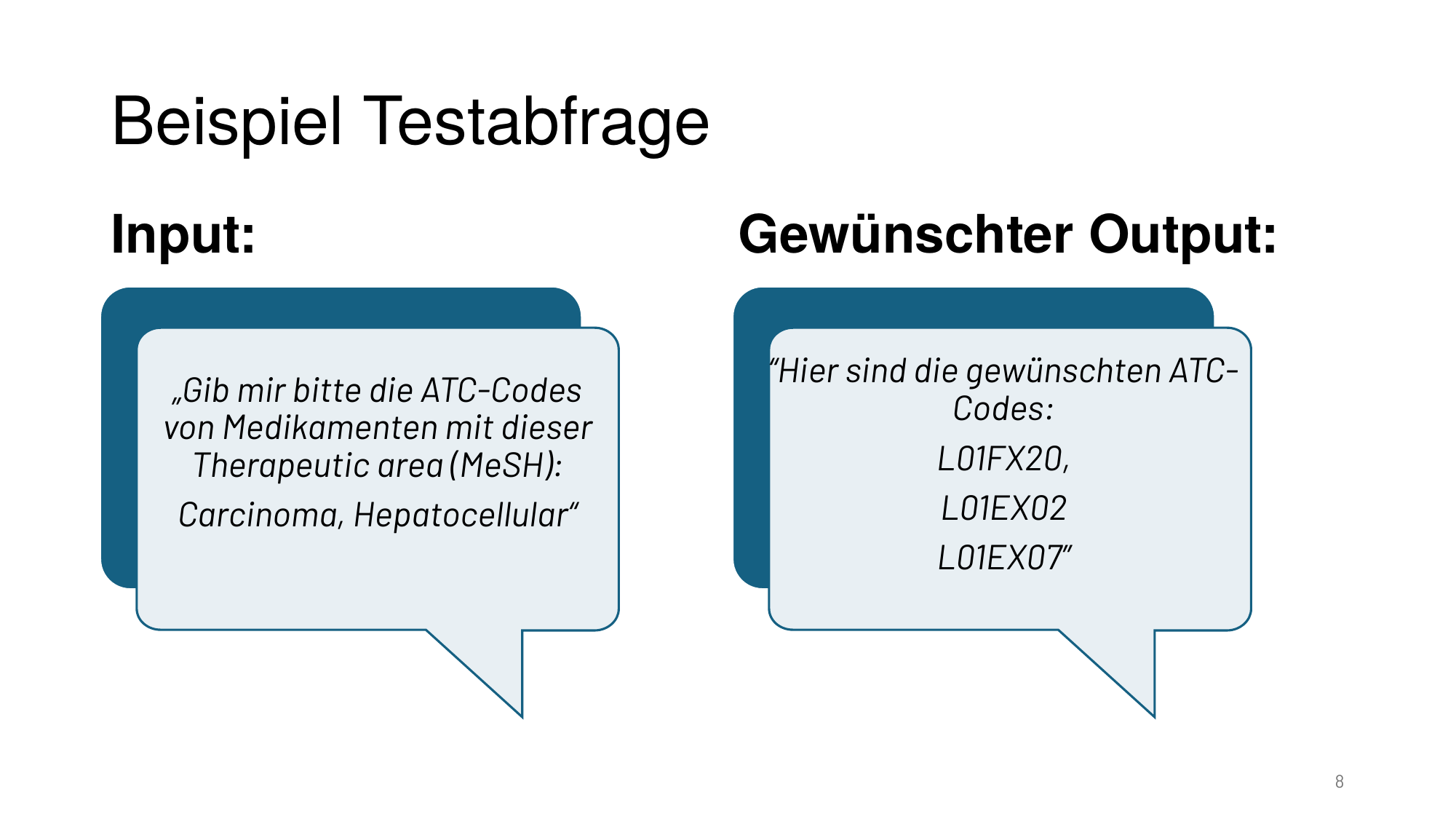

# Beispiel Testabfrage
Input:
Gewünschter Output:

“Hier sind die gewünschten ATC-Codes:
L01FX20,
L01EX02
L01EX07”
„Gib mir bitte die ATC-Codes von Medikamenten mit dieser Therapeutic area (MeSH):
Carcinoma, Hepatocellular“
8